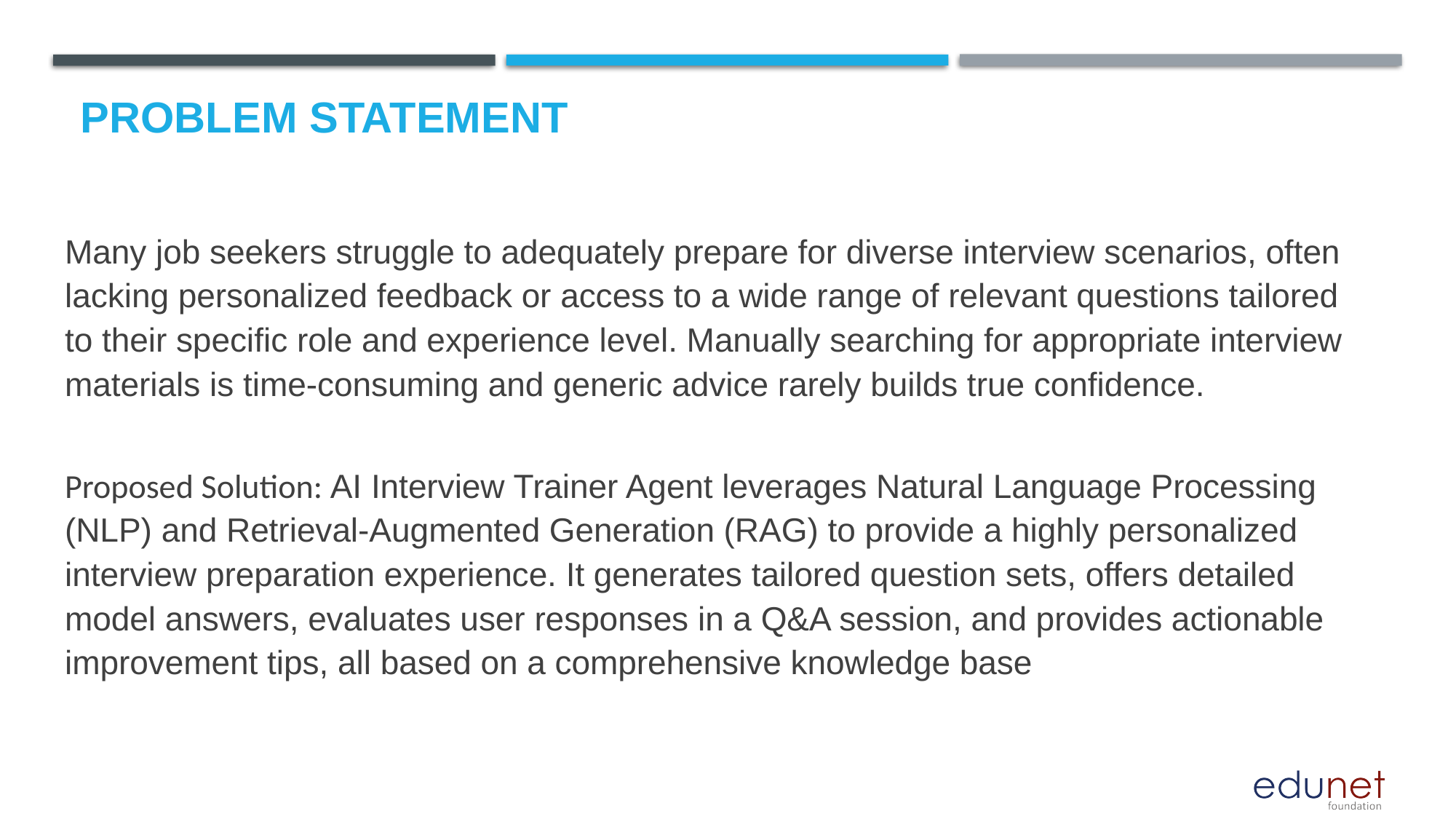

# Problem Statement

Many job seekers struggle to adequately prepare for diverse interview scenarios, often lacking personalized feedback or access to a wide range of relevant questions tailored to their specific role and experience level. Manually searching for appropriate interview materials is time-consuming and generic advice rarely builds true confidence.
Proposed Solution: AI Interview Trainer Agent leverages Natural Language Processing (NLP) and Retrieval-Augmented Generation (RAG) to provide a highly personalized interview preparation experience. It generates tailored question sets, offers detailed model answers, evaluates user responses in a Q&A session, and provides actionable improvement tips, all based on a comprehensive knowledge base